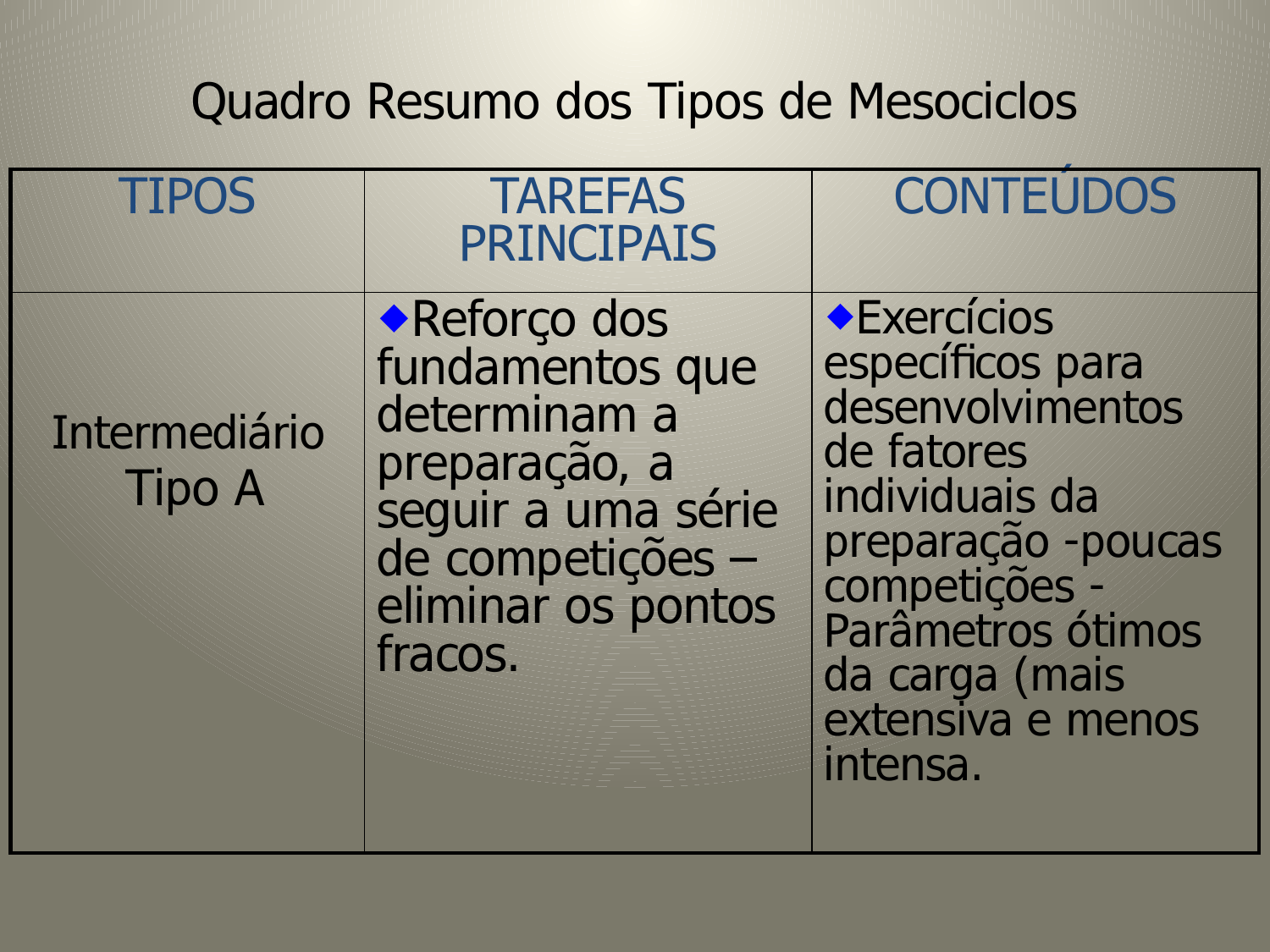

# Quadro Resumo dos Tipos de Mesociclos
| TIPOS | TAREFAS PRINCIPAIS | CONTEÚDOS |
| --- | --- | --- |
| Intermediário Tipo A | Reforço dos fundamentos que determinam a preparação, a seguir a uma série de competições – eliminar os pontos fracos. | Exercícios específicos para desenvolvimentos de fatores individuais da preparação -poucas competições - Parâmetros ótimos da carga (mais extensiva e menos intensa. |